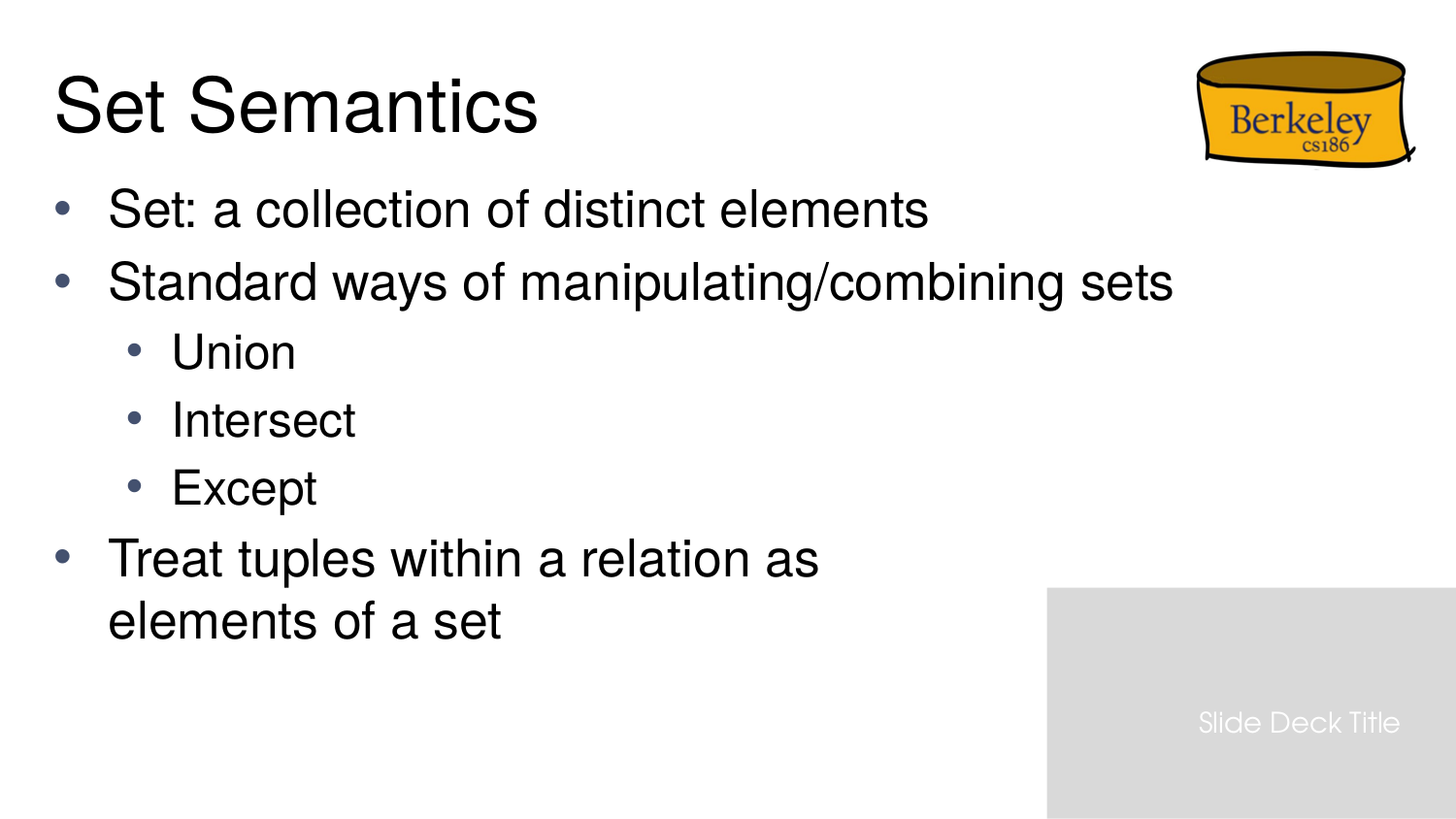

# Set Semantics
Set: a collection of distinct elements
Standard ways of manipulating/combining sets
Union
Intersect
Except
Treat tuples within a relation as
elements of a set